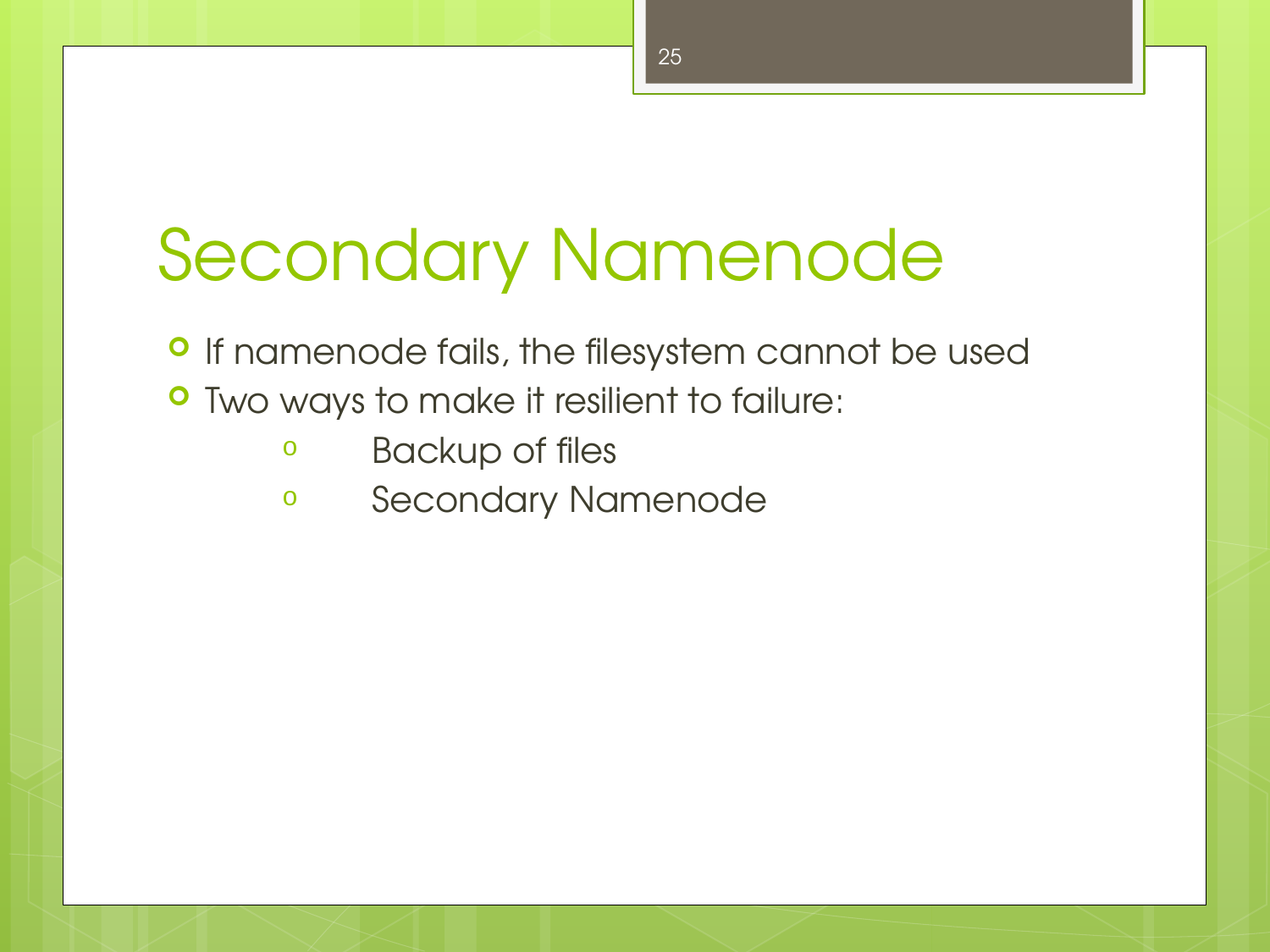

25
# Secondary Namenode
If namenode fails, the filesystem cannot be used
Two ways to make it resilient to failure:
      Backup of files
      Secondary Namenode